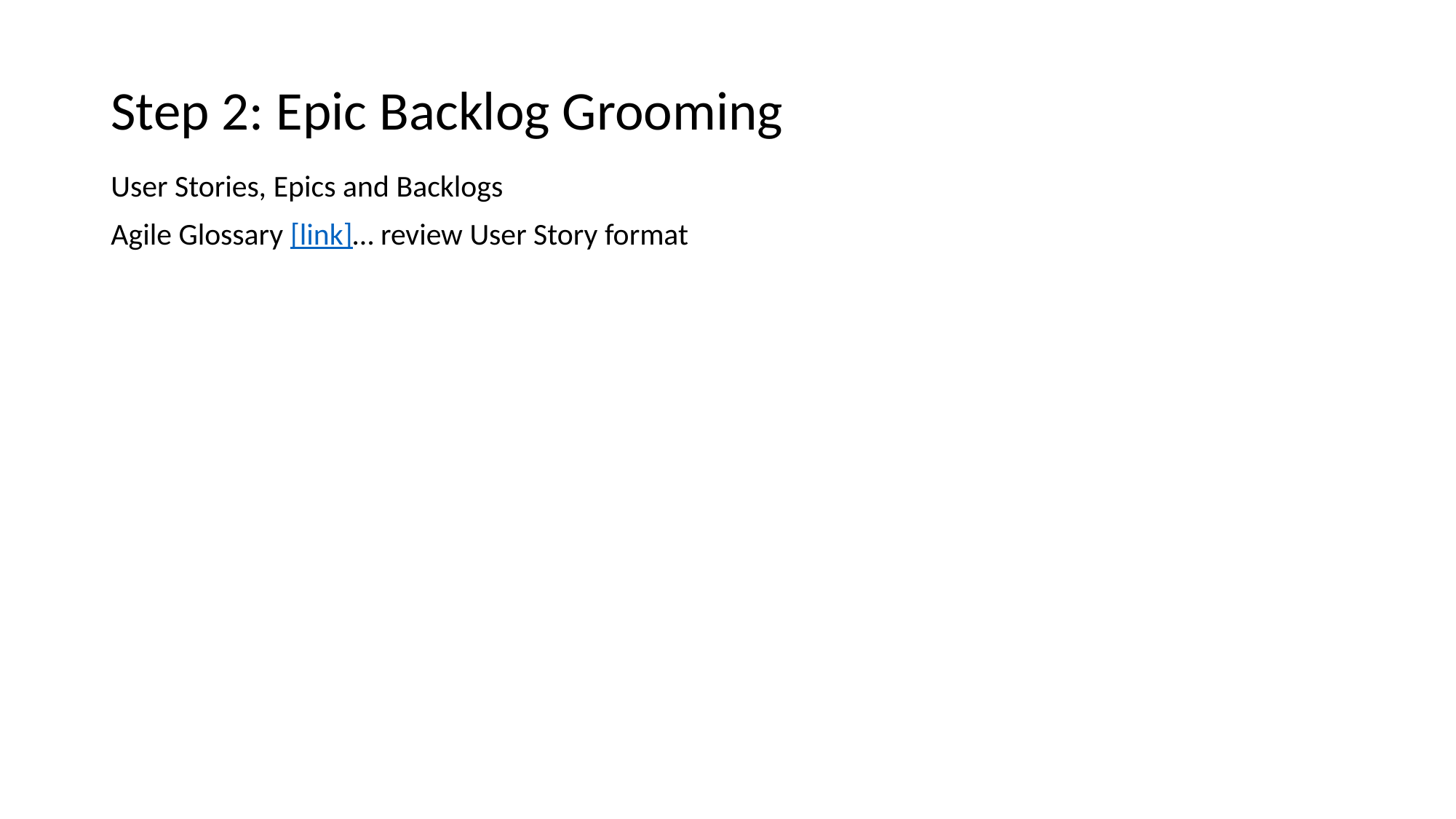

# Step 2: Epic Backlog Grooming
User Stories, Epics and Backlogs
Agile Glossary [link]… review User Story format